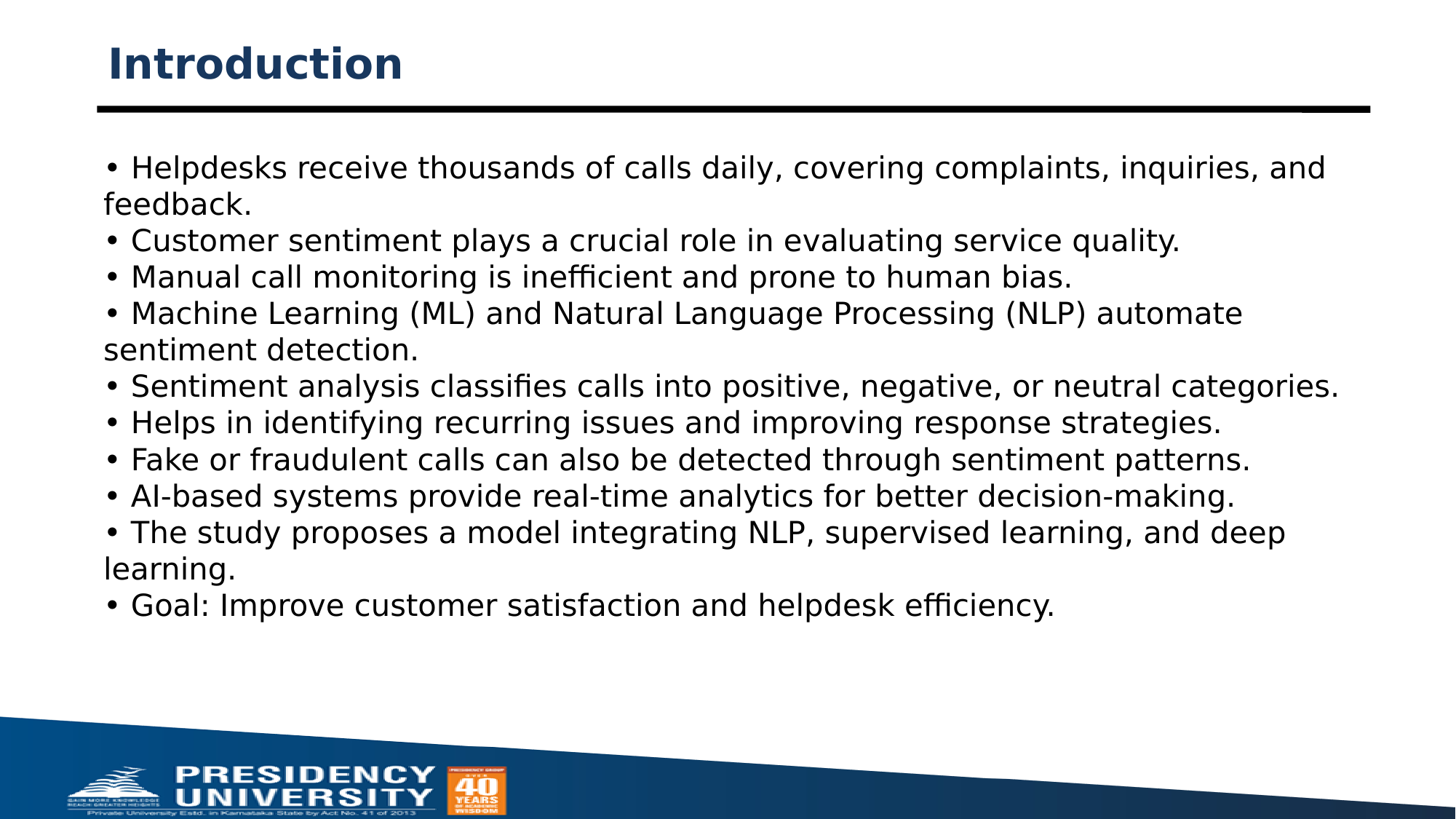

# Introduction
• Helpdesks receive thousands of calls daily, covering complaints, inquiries, and feedback.
• Customer sentiment plays a crucial role in evaluating service quality.
• Manual call monitoring is inefficient and prone to human bias.
• Machine Learning (ML) and Natural Language Processing (NLP) automate sentiment detection.
• Sentiment analysis classifies calls into positive, negative, or neutral categories.
• Helps in identifying recurring issues and improving response strategies.
• Fake or fraudulent calls can also be detected through sentiment patterns.
• AI-based systems provide real-time analytics for better decision-making.
• The study proposes a model integrating NLP, supervised learning, and deep learning.
• Goal: Improve customer satisfaction and helpdesk efficiency.